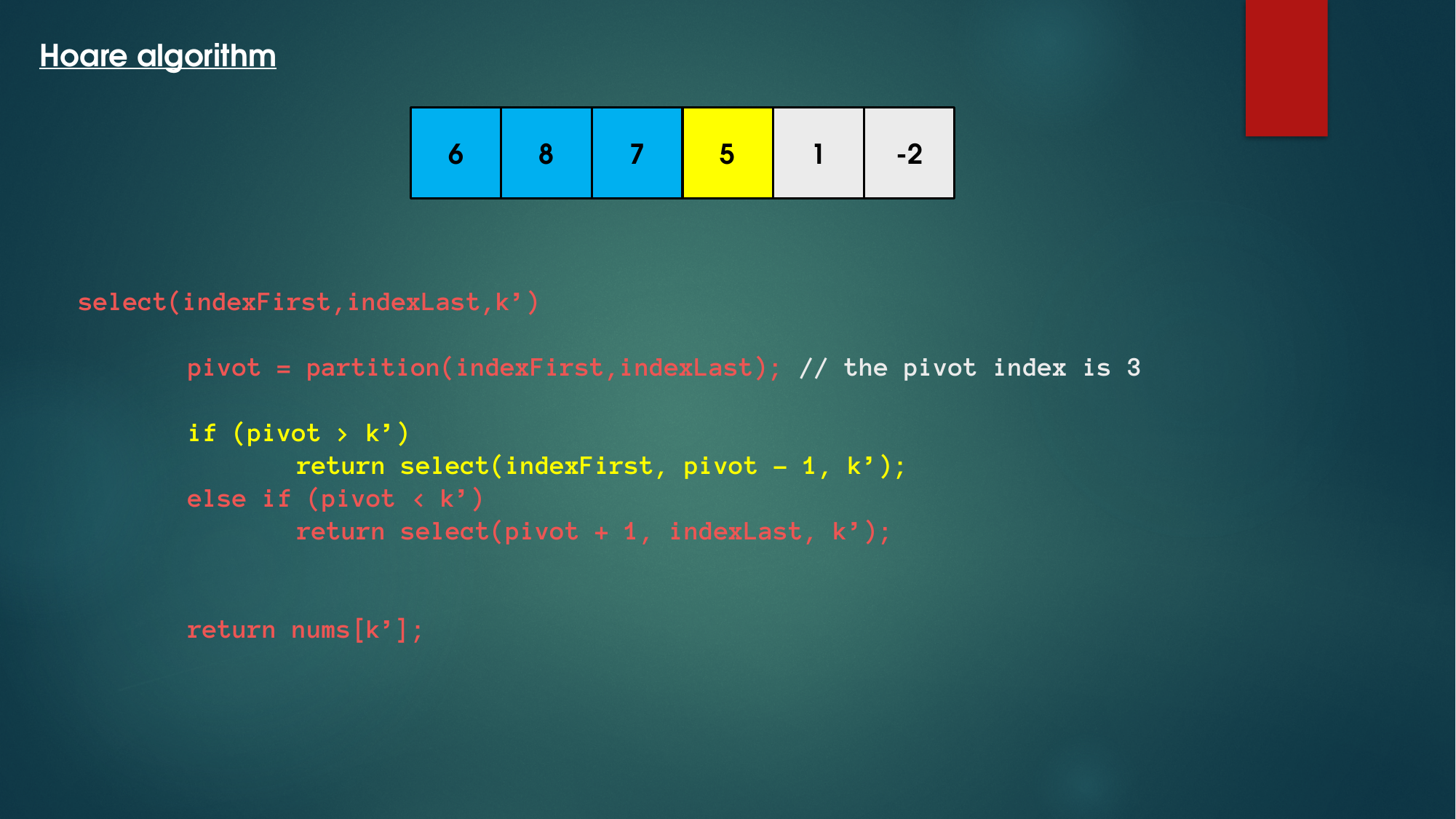

Hoare algorithm
6
8
7
5
1
-2
select(indexFirst,indexLast,k’)

	pivot = partition(indexFirst,indexLast); // the pivot index is 3

	if (pivot > k’)
		return select(indexFirst, pivot - 1, k’);
	else if (pivot < k’)
		return select(pivot + 1, indexLast, k’);

	return nums[k’];